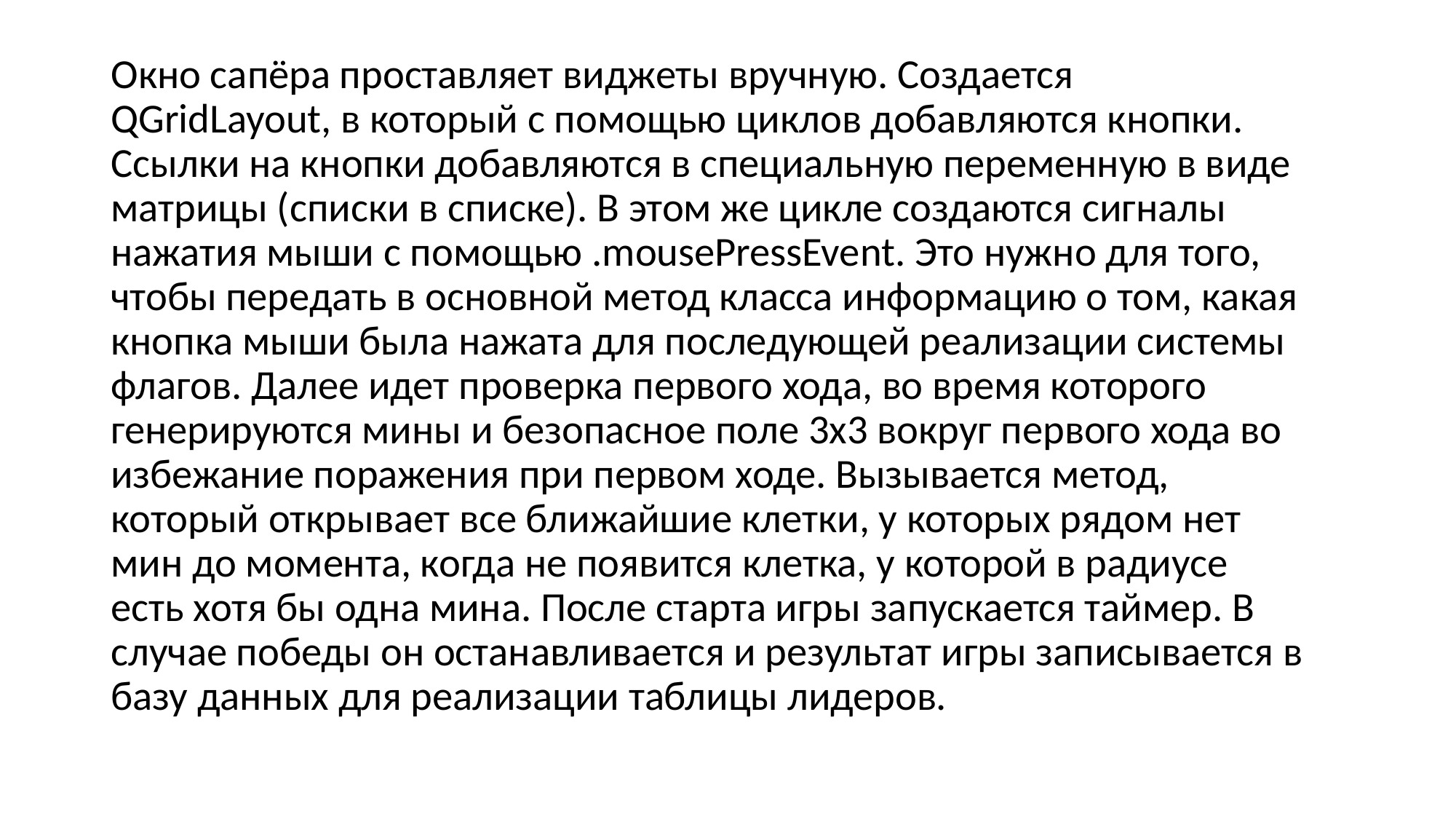

Окно сапёра проставляет виджеты вручную. Создается QGridLayout, в который с помощью циклов добавляются кнопки. Ссылки на кнопки добавляются в специальную переменную в виде матрицы (списки в списке). В этом же цикле создаются сигналы нажатия мыши с помощью .mousePressEvent. Это нужно для того, чтобы передать в основной метод класса информацию о том, какая кнопка мыши была нажата для последующей реализации системы флагов. Далее идет проверка первого хода, во время которого генерируются мины и безопасное поле 3х3 вокруг первого хода во избежание поражения при первом ходе. Вызывается метод, который открывает все ближайшие клетки, у которых рядом нет мин до момента, когда не появится клетка, у которой в радиусе есть хотя бы одна мина. После старта игры запускается таймер. В случае победы он останавливается и результат игры записывается в базу данных для реализации таблицы лидеров.